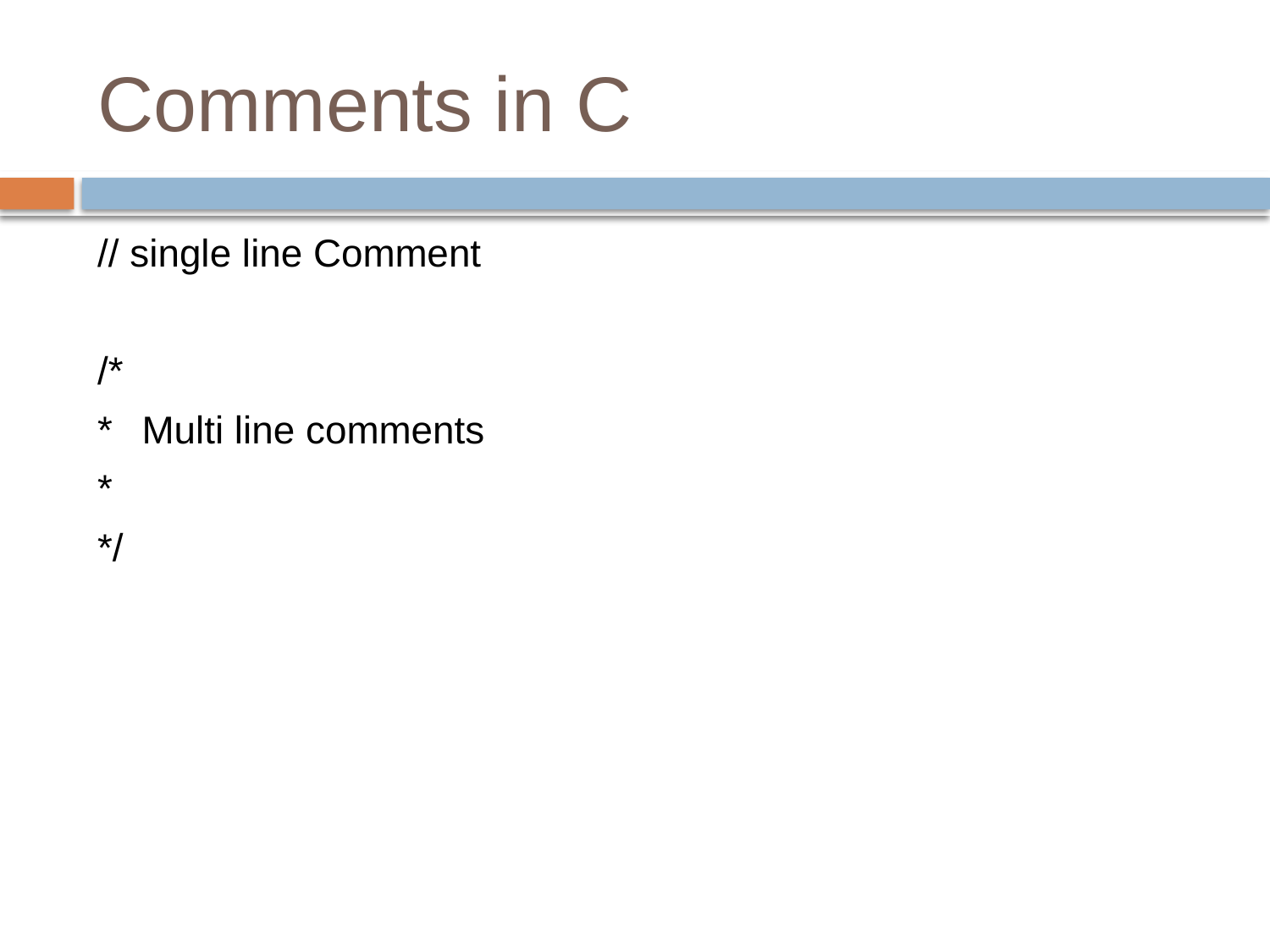

# Comments in C
// single line Comment

/*
*	Multi line comments
*
*/